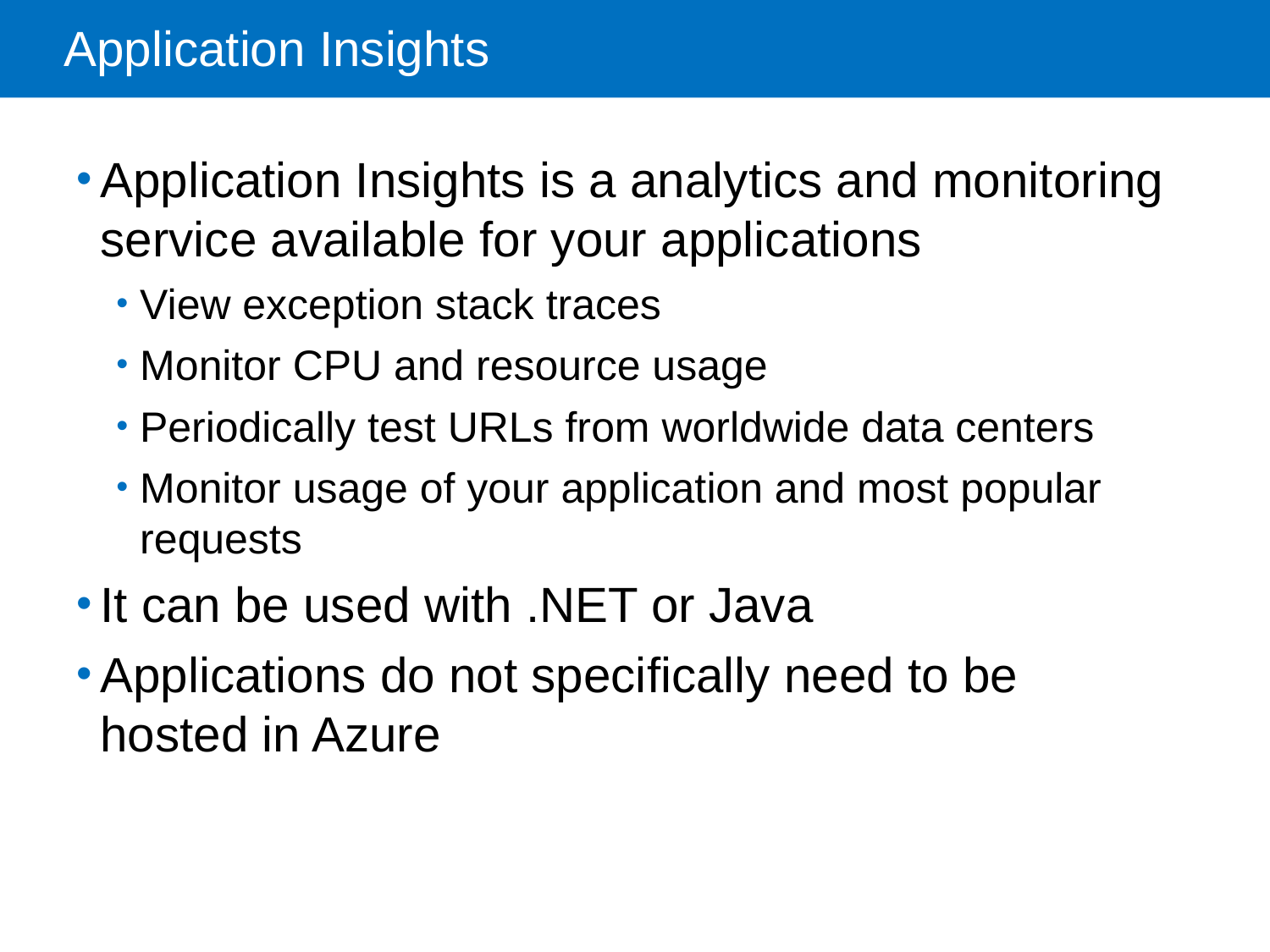

# Application Insights
Application Insights is a analytics and monitoring service available for your applications
View exception stack traces
Monitor CPU and resource usage
Periodically test URLs from worldwide data centers
Monitor usage of your application and most popular requests
It can be used with .NET or Java
Applications do not specifically need to be hosted in Azure